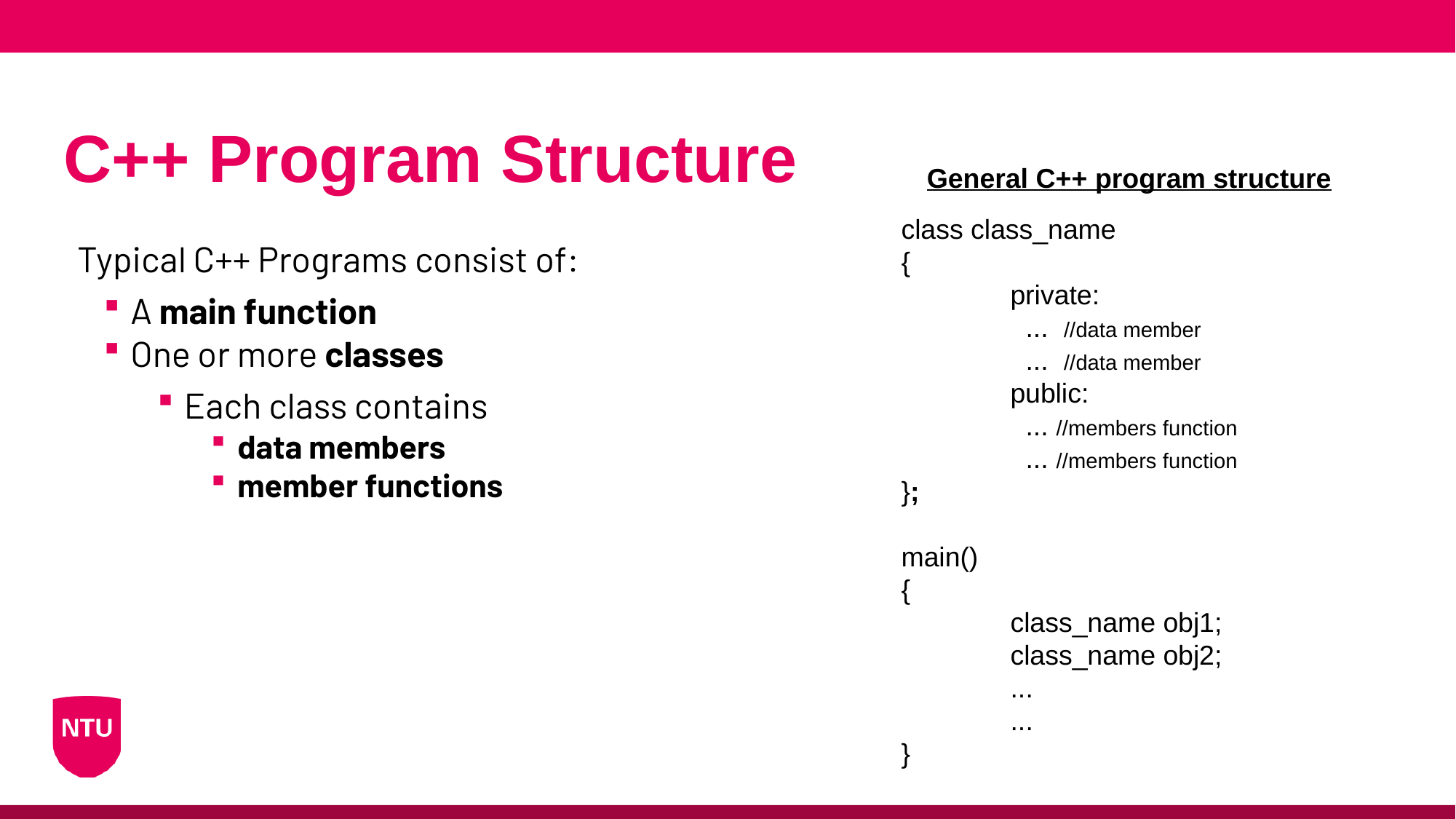

# C++ Program Structure
General C++ program structure
class class_name
{
	private:
	  ...  //data member
	  ...  //data member
	public:
	  ... //members function
	  ... //members function
};

main()
{
	class_name obj1;
	class_name obj2;
	...
	...
}
Typical C++ Programs consist of:
A main function
One or more classes
Each class contains
data members
member functions